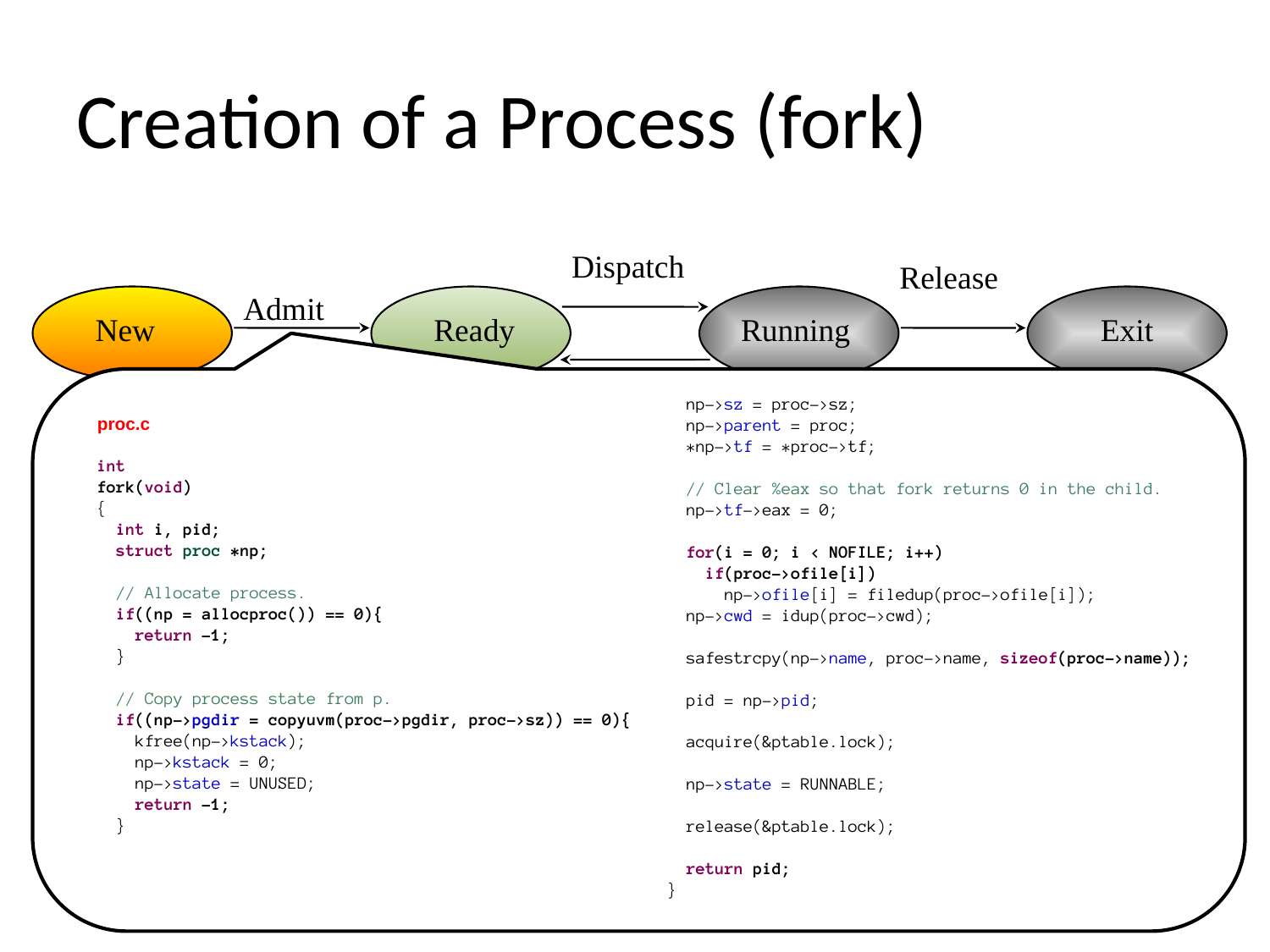

# Creation of a Process (fork)
Dispatch
Release
Admit

New
Ready
Running
Exit

Time-out

Event
Wait
Event
Occurs

Blocked

  np->sz = proc->sz;
  np->parent = proc;
  *np->tf = *proc->tf;

  // Clear %eax so that fork returns 0 in the child.
  np->tf->eax = 0;

  for(i = 0; i < NOFILE; i++)
    if(proc->ofile[i])
      np->ofile[i] = filedup(proc->ofile[i]);
  np->cwd = idup(proc->cwd);

  safestrcpy(np->name, proc->name, sizeof(proc->name));

  pid = np->pid;

  acquire(&ptable.lock);

  np->state = RUNNABLE;

  release(&ptable.lock);

  return pid;
}
proc.c

int
fork(void)
{
  int i, pid;
  struct proc *np;

  // Allocate process.
  if((np = allocproc()) == 0){
    return -1;
  }

  // Copy process state from p.
  if((np->pgdir = copyuvm(proc->pgdir, proc->sz)) == 0){
    kfree(np->kstack);
    np->kstack = 0;
    np->state = UNUSED;
    return -1;
  }

17